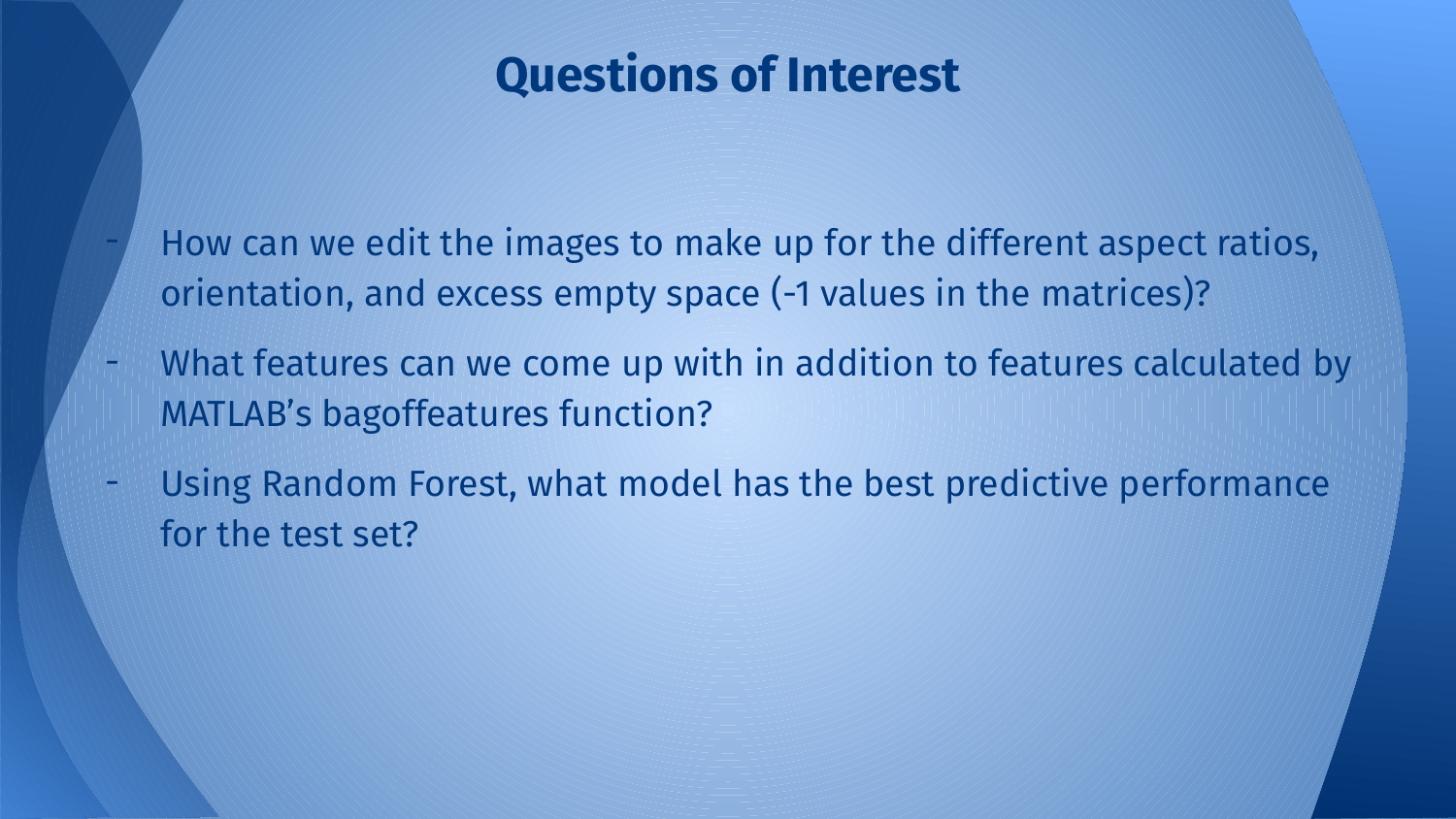

# Questions of Interest
How can we edit the images to make up for the different aspect ratios, orientation, and excess empty space (-1 values in the matrices)?
What features can we come up with in addition to features calculated by MATLAB’s bagoffeatures function?
Using Random Forest, what model has the best predictive performance for the test set?